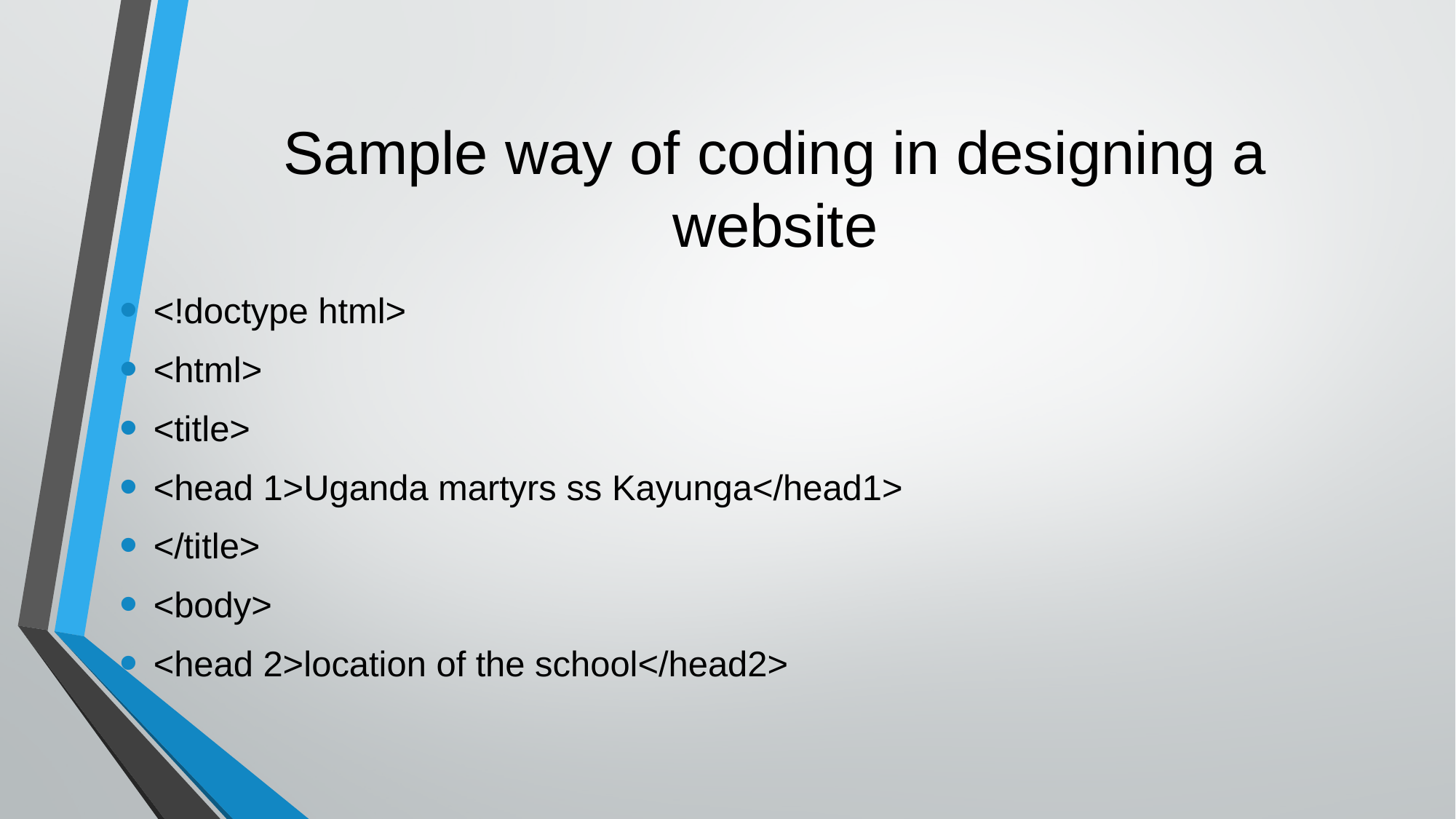

# Sample way of coding in designing a website
<!doctype html>
<html>
<title>
<head 1>Uganda martyrs ss Kayunga</head1>
</title>
<body>
<head 2>location of the school</head2>